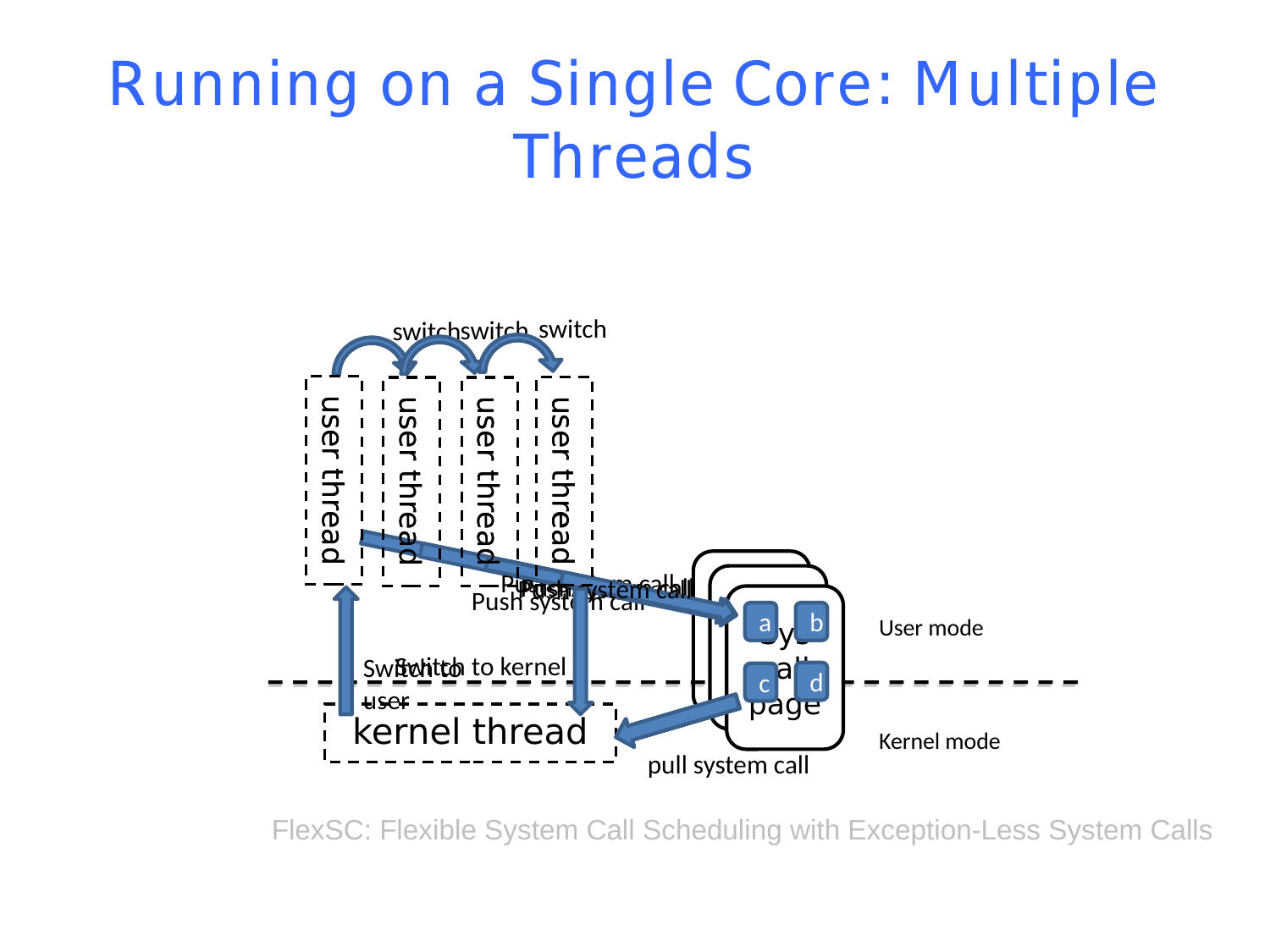

# Running on a Single Core: Multiple Threads
switch
switch
switch

user thread
user thread
user thread
user thread
user thread
user thread
user thread
user thread
Sys call page
Push system call

Push system call
Sys call page
Push system call

Push system call

Sys call page
a
b
User mode

Kernel mode

Switch to kernel
Switch to user
d
c

kernel thread

pull system call
FlexSC: Flexible System Call Scheduling with Exception-Less System Calls